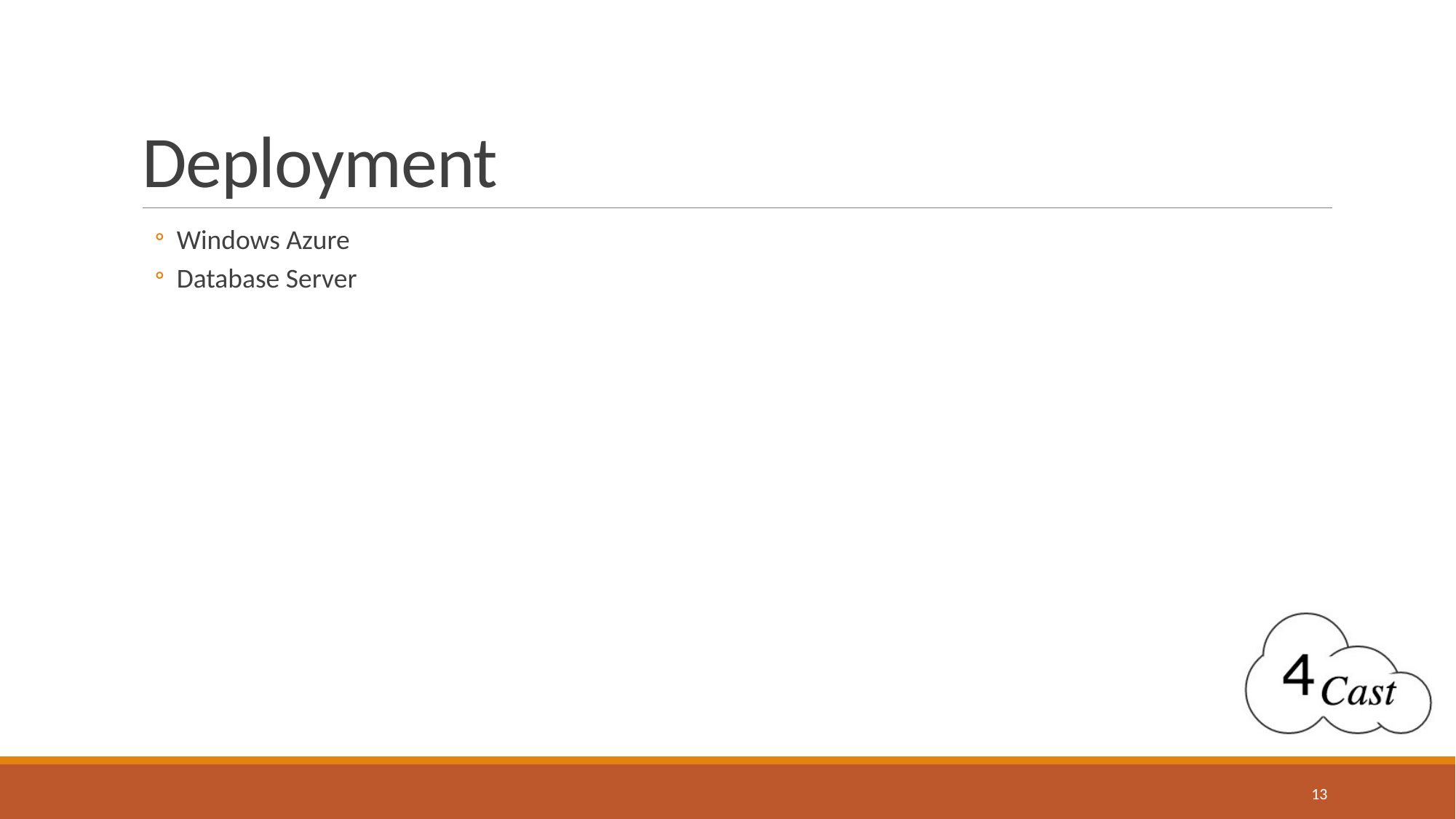

# Deployment
Windows Azure
Database Server

13